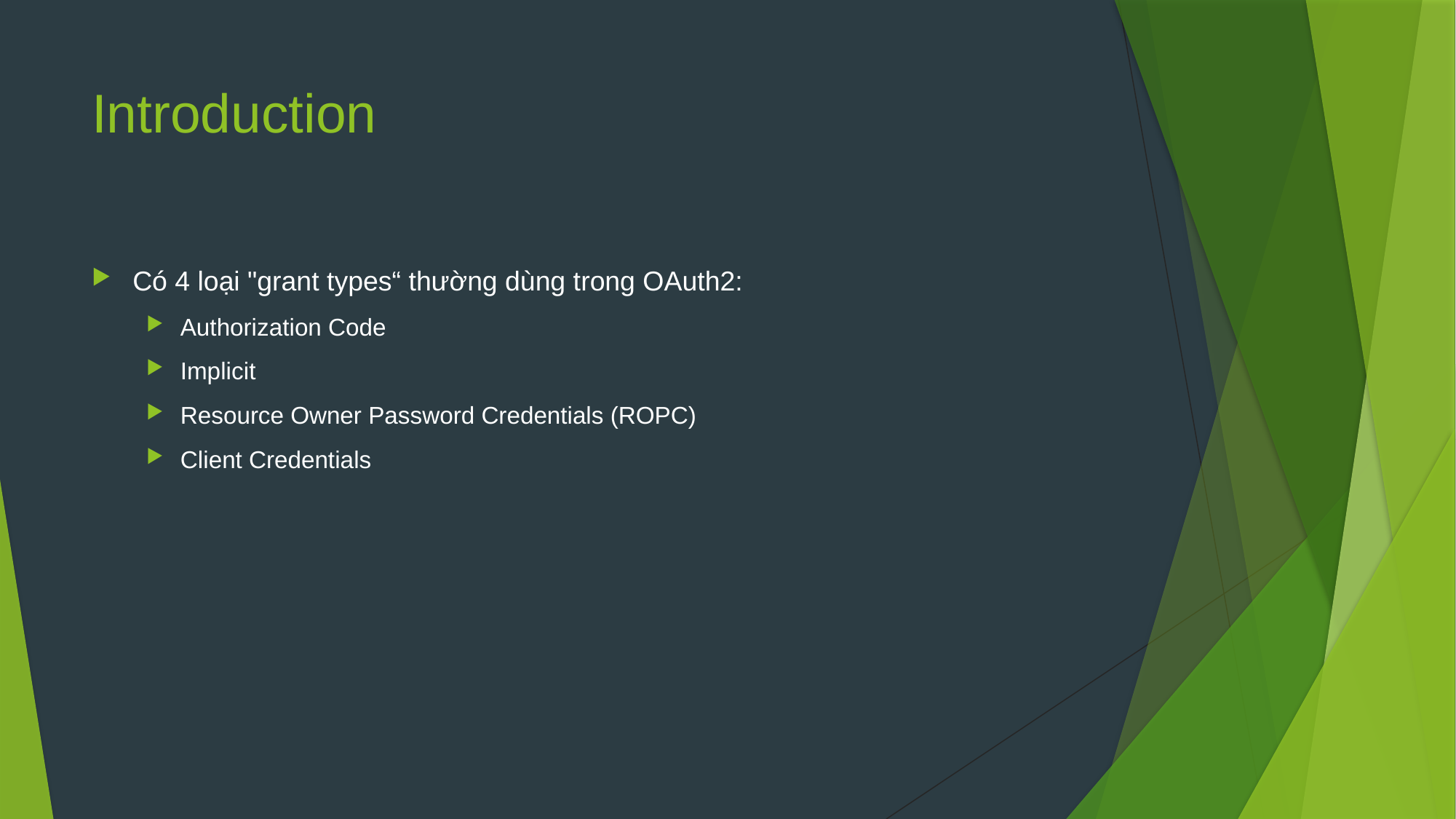

# Introduction
Có 4 loại "grant types“ thường dùng trong OAuth2:
Authorization Code
Implicit
Resource Owner Password Credentials (ROPC)
Client Credentials